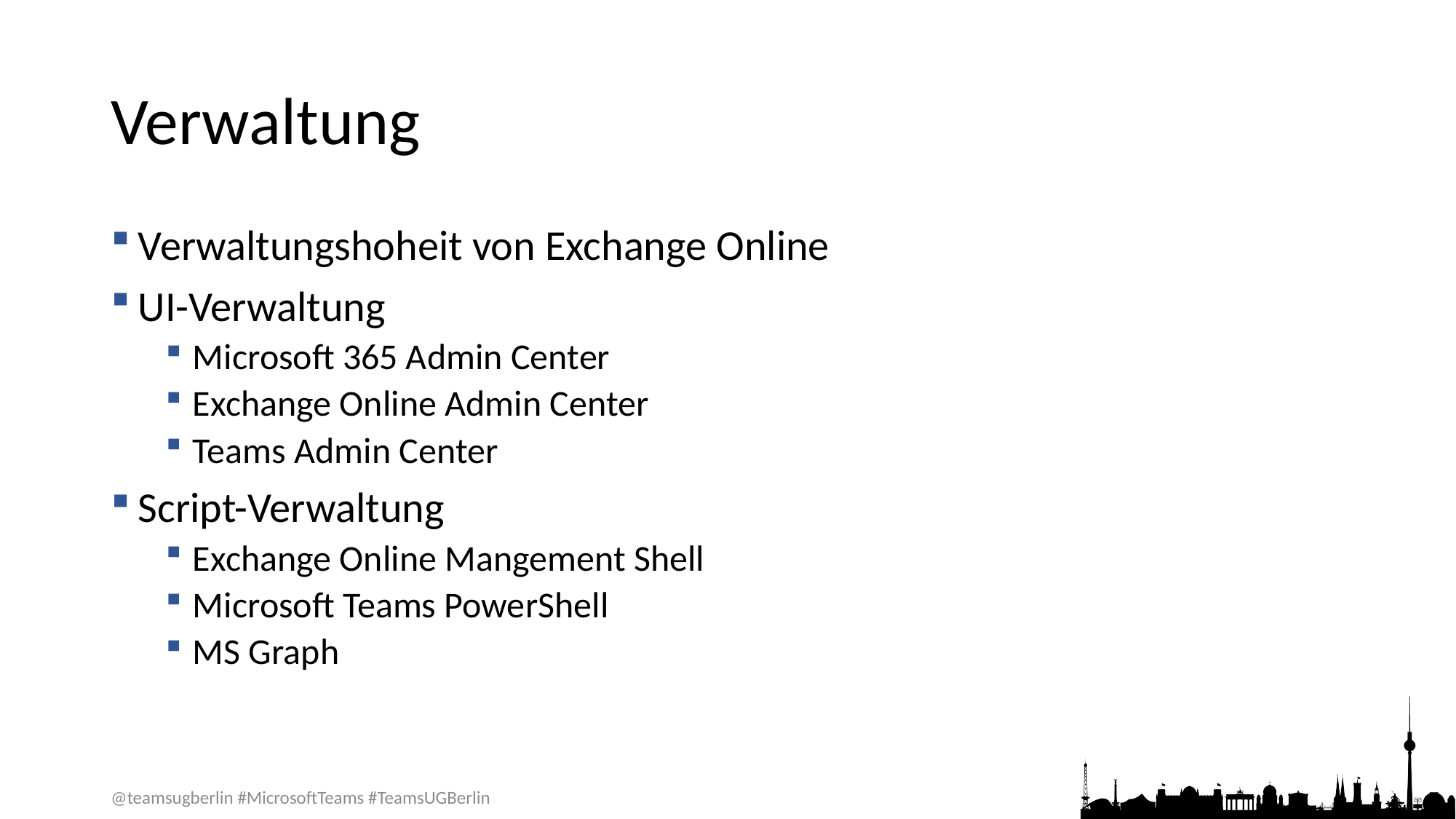

# Verwaltung
Verwaltungshoheit von Exchange Online
UI-Verwaltung
Microsoft 365 Admin Center
Exchange Online Admin Center
Teams Admin Center
Script-Verwaltung
Exchange Online Mangement Shell
Microsoft Teams PowerShell
MS Graph